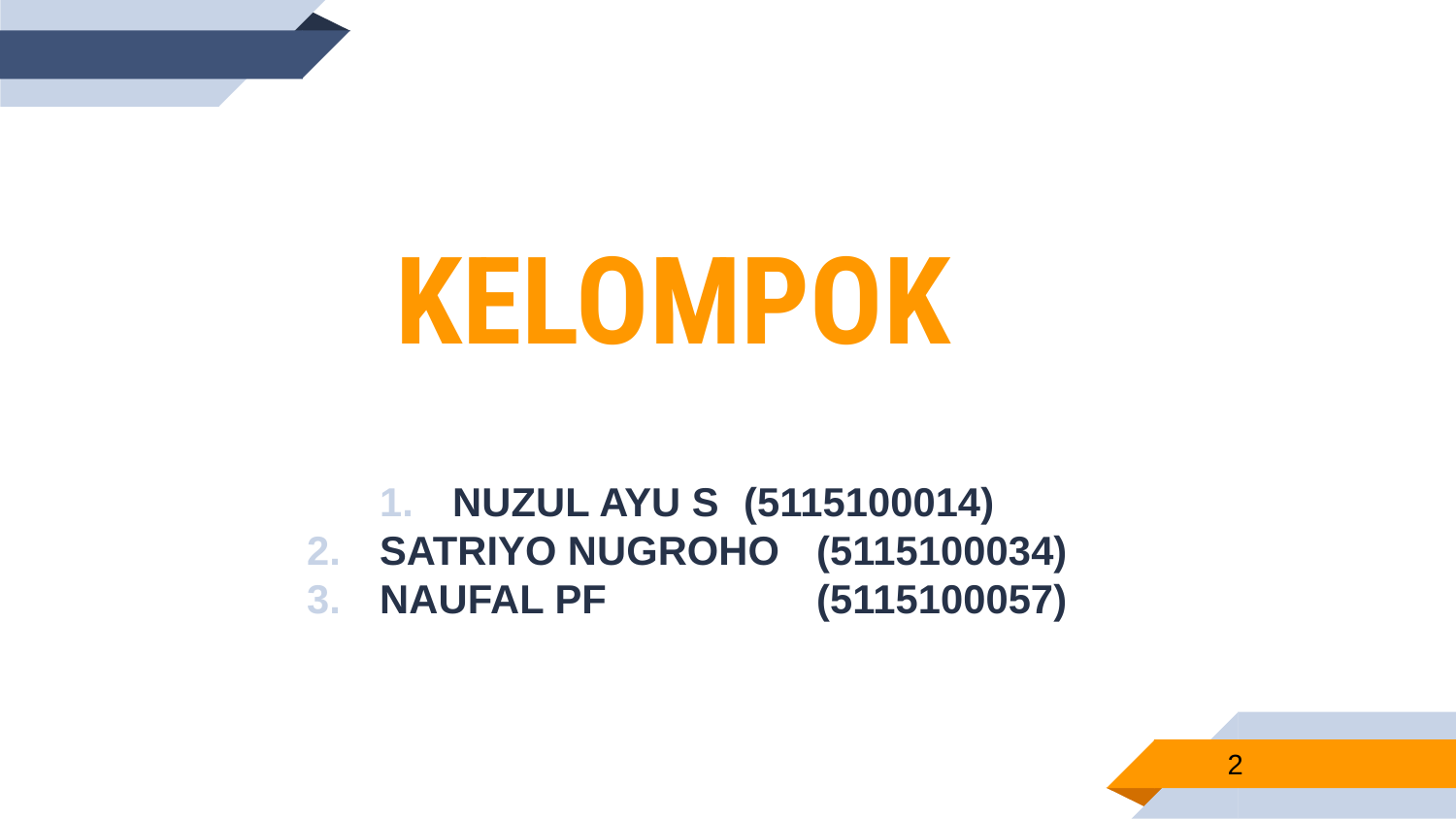

KELOMPOK
NUZUL AYU S	(5115100014)
SATRIYO NUGROHO 	(5115100034)
NAUFAL PF 		(5115100057)

2